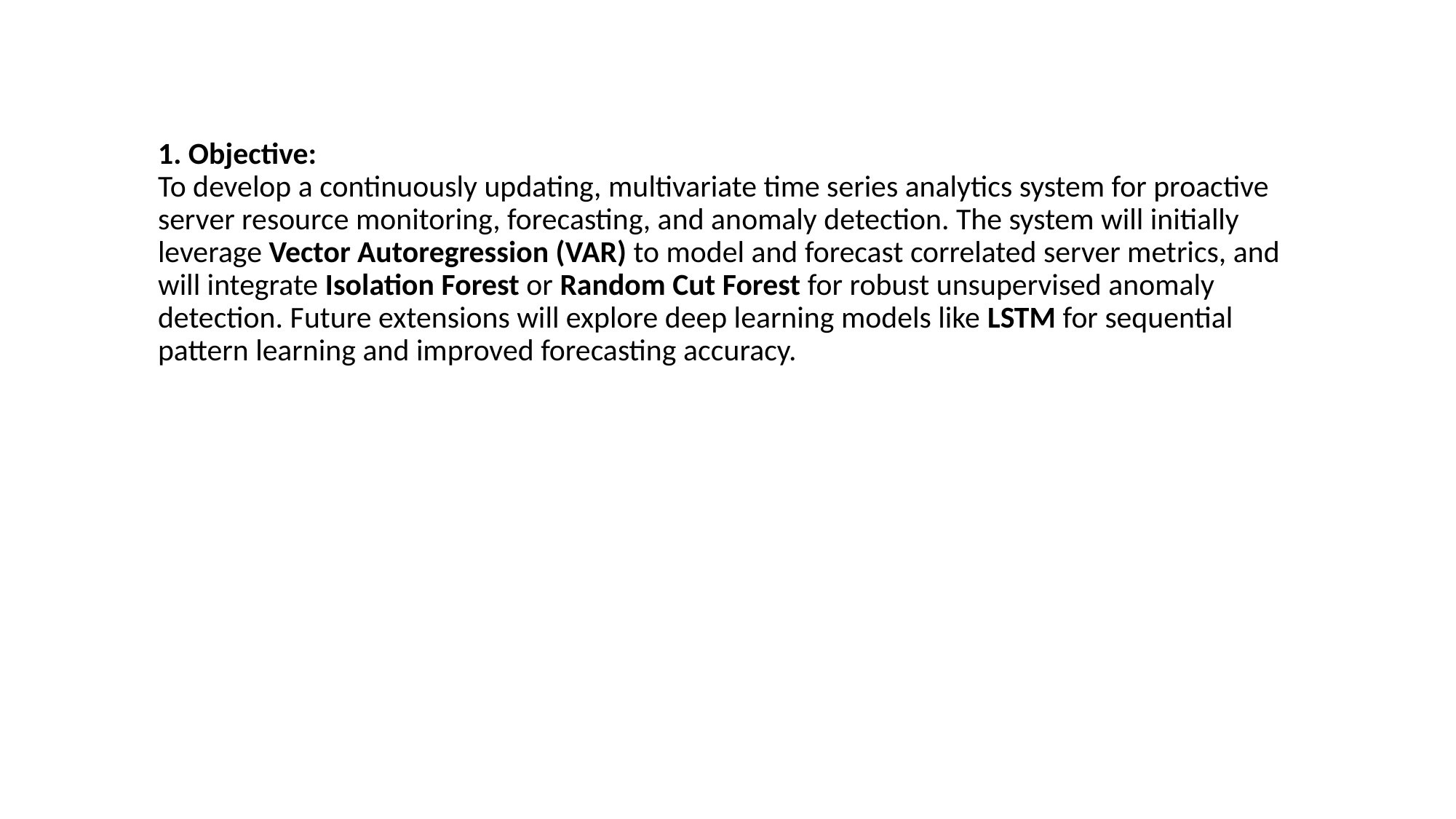

# 1. Objective: To develop a continuously updating, multivariate time series analytics system for proactive server resource monitoring, forecasting, and anomaly detection. The system will initially leverage Vector Autoregression (VAR) to model and forecast correlated server metrics, and will integrate Isolation Forest or Random Cut Forest for robust unsupervised anomaly detection. Future extensions will explore deep learning models like LSTM for sequential pattern learning and improved forecasting accuracy.